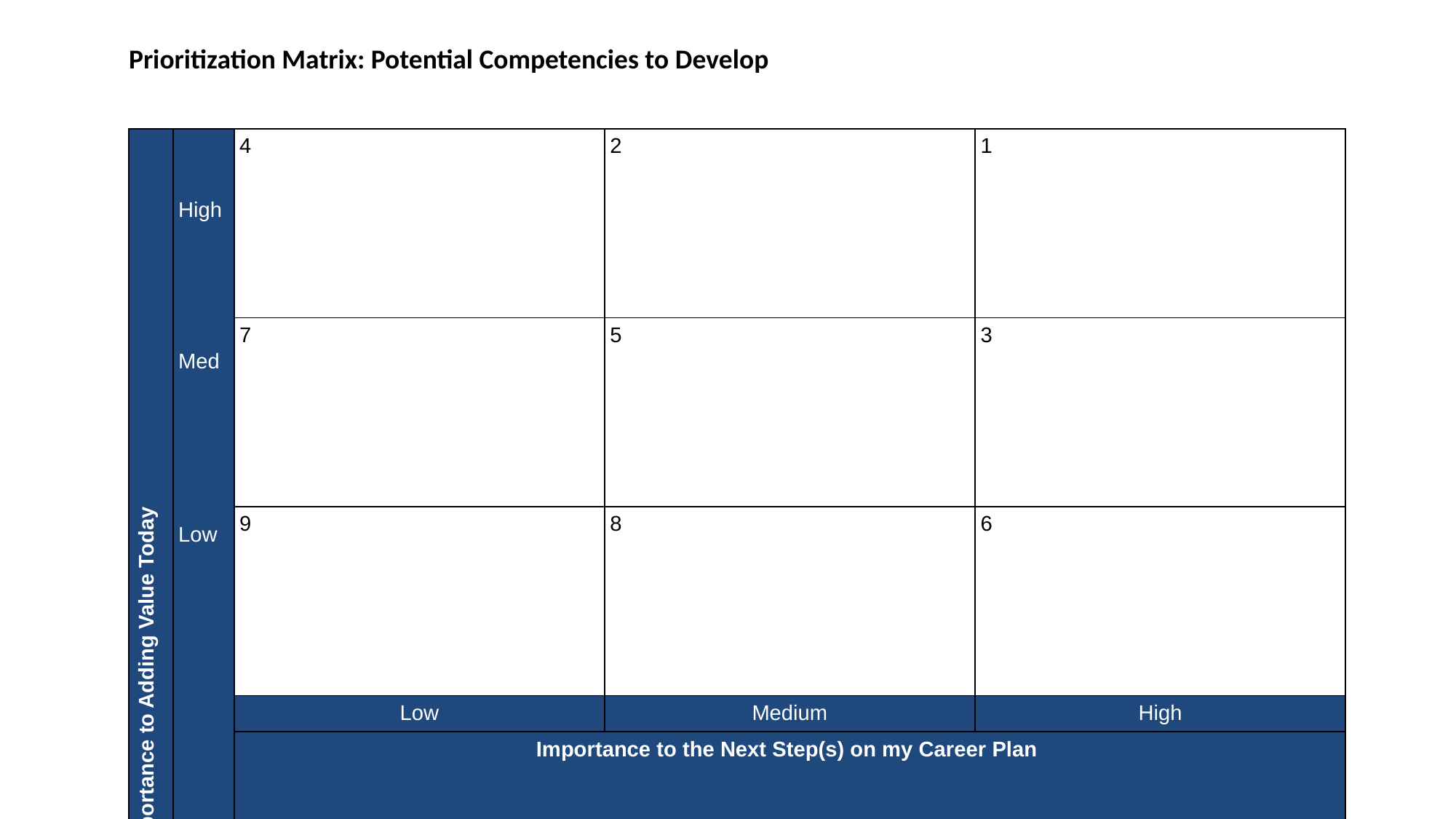

Prioritization Matrix: Potential Competencies to Develop
| Importance to Adding Value Today | High  Med Low | 4 | 2 | 1 |
| --- | --- | --- | --- | --- |
|  |  | 7 | 5 | 3 |
|  |  | 9 | 8 | 6 |
|  |  | Low | Medium | High |
|  |  | Importance to the Next Step(s) on my Career Plan |  |  |